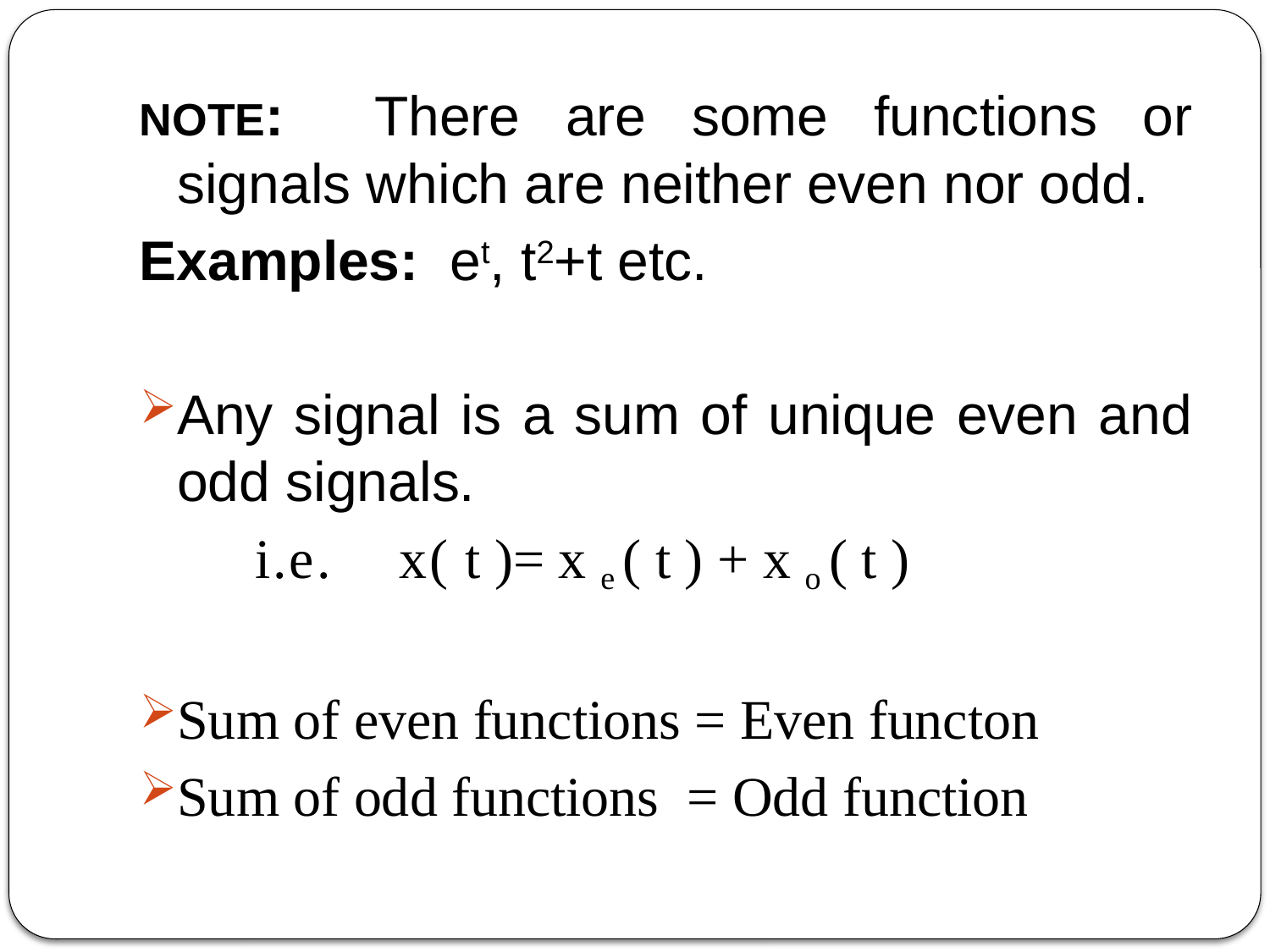

NOTE:  There are some functions or signals which are neither even nor odd.
Examples:  et, t2+t etc.

Any signal is a sum of unique even and odd signals.
       i.e.    x( t )= x e ( t ) + x o ( t )

Sum of even functions = Even functon
Sum of odd functions  = Odd function